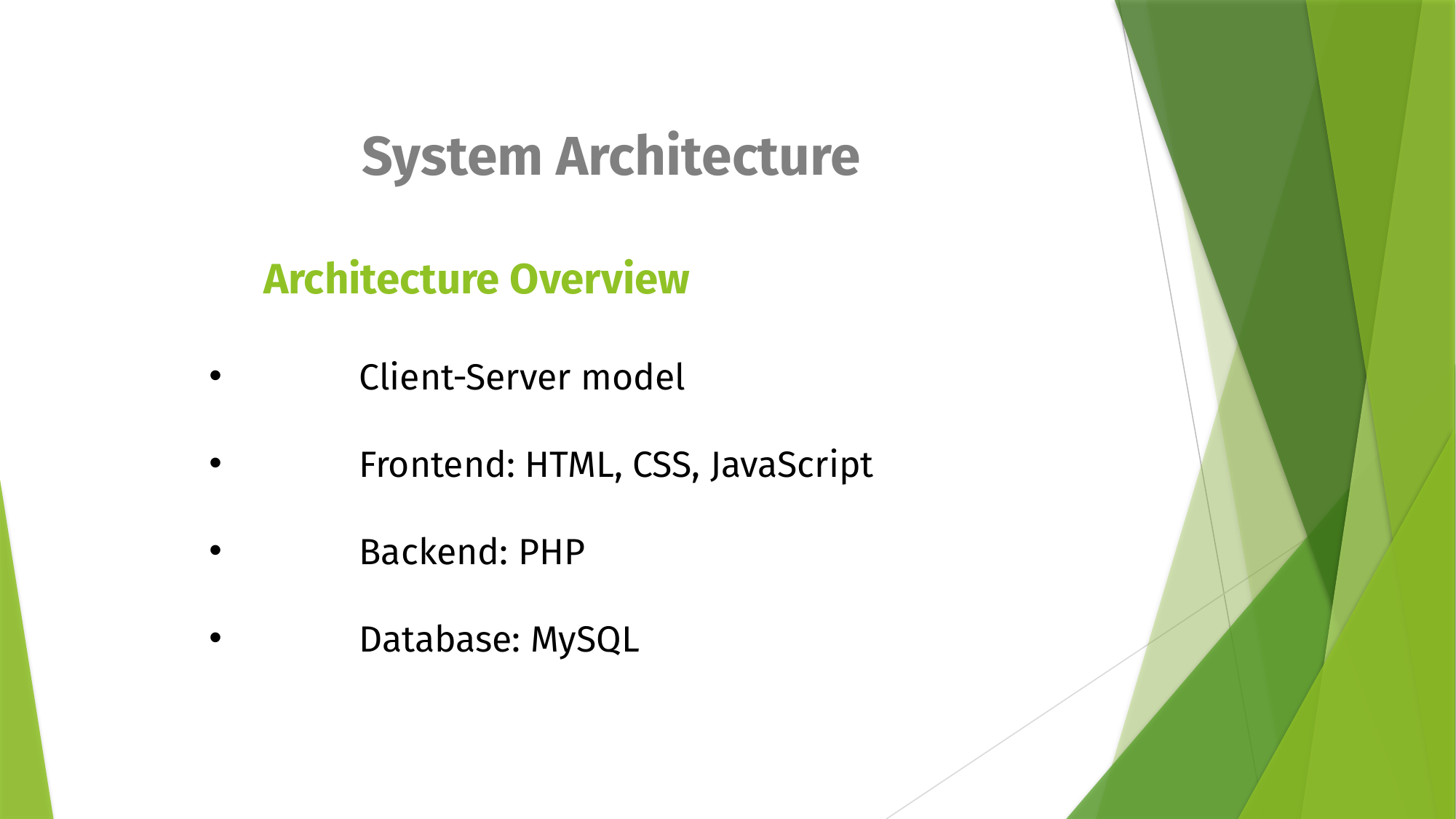

System Architecture

	Architecture Overview

	Client-Server model

	Frontend: HTML, CSS, JavaScript

	Backend: PHP

	Database: MySQL